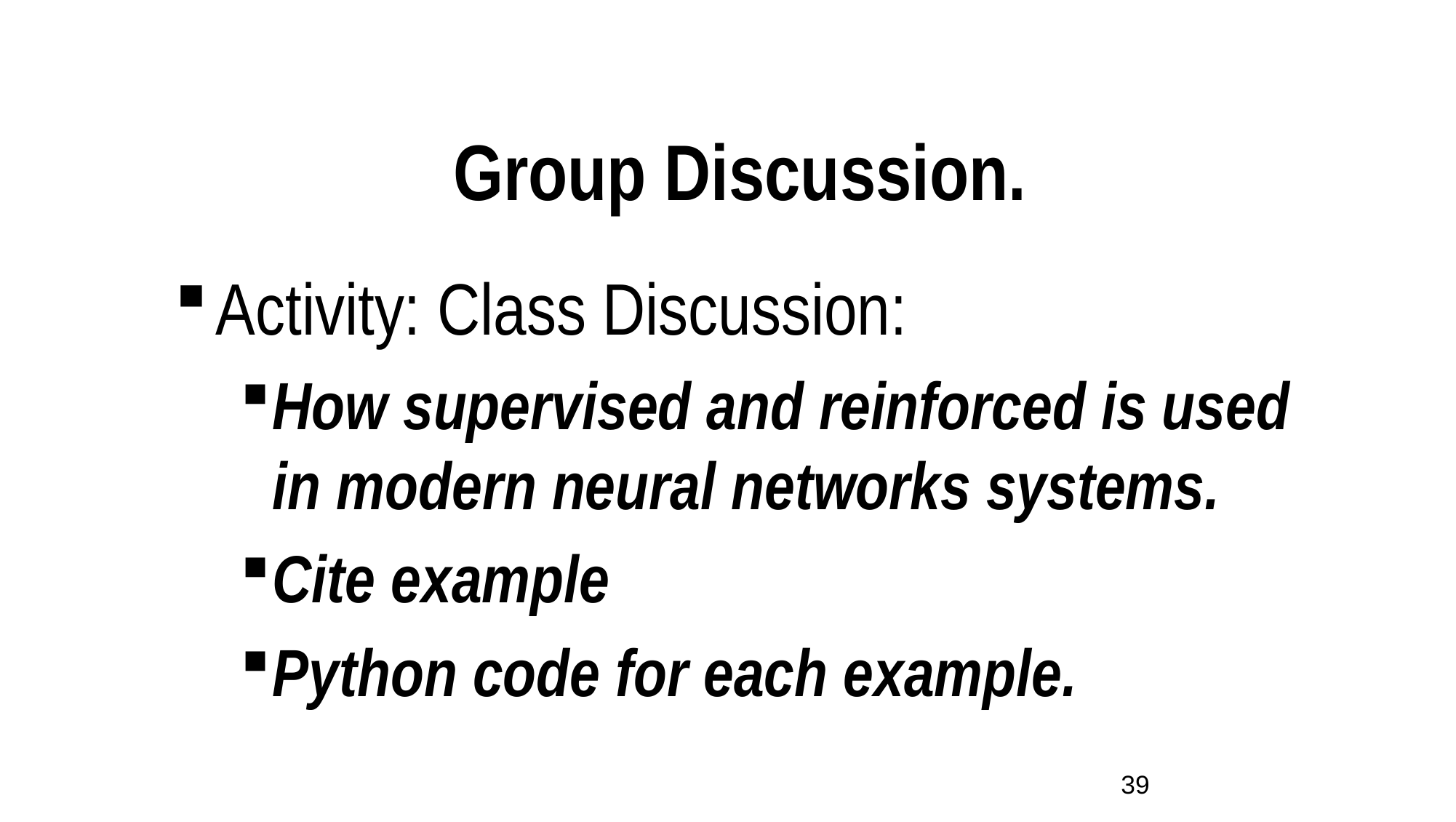

# Group Discussion.
Activity: Class Discussion:
How supervised and reinforced is used in modern neural networks systems.
Cite example
Python code for each example.
39